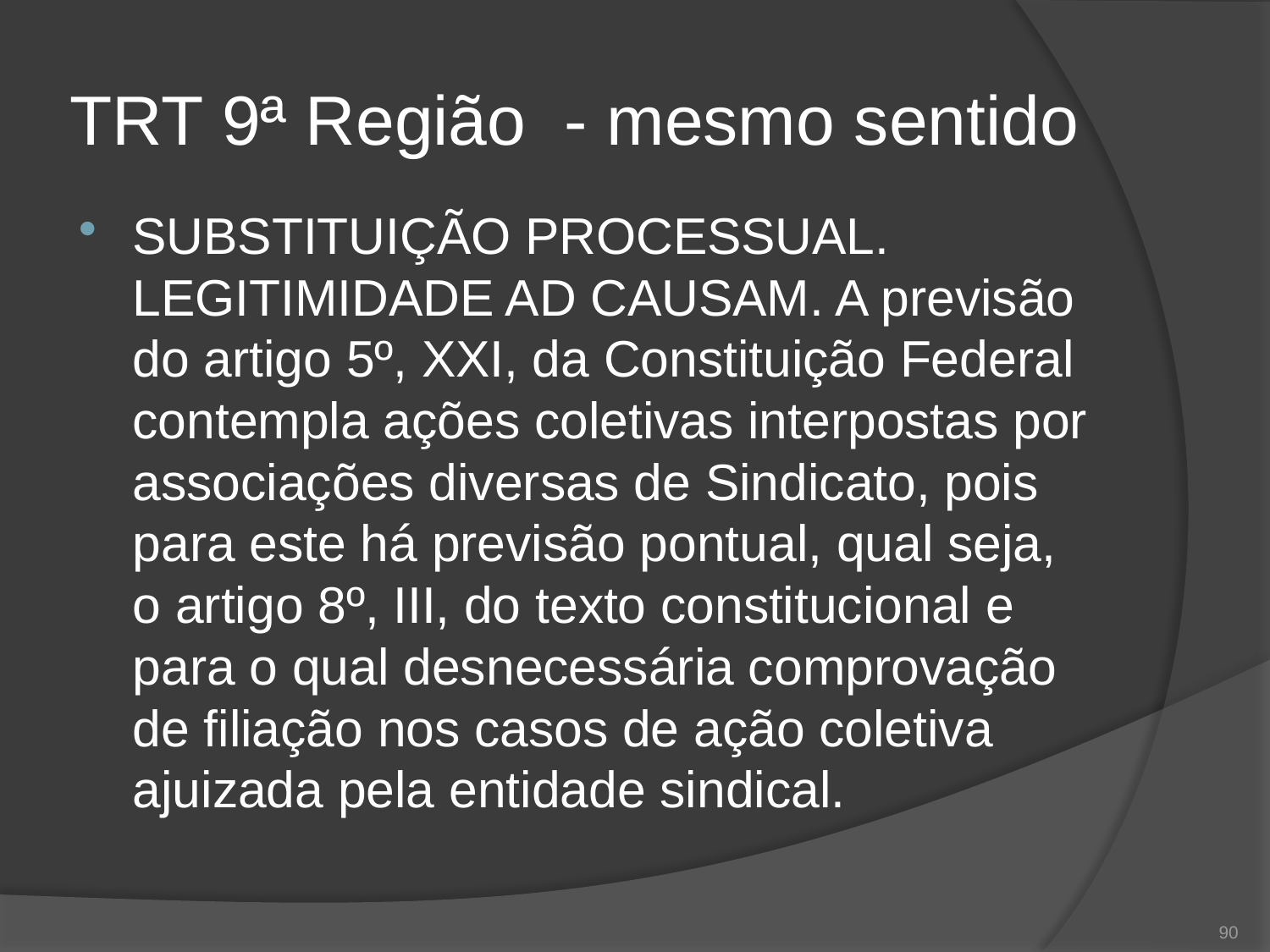

# TRT 9ª Região  - mesmo sentido
SUBSTITUIÇÃO PROCESSUAL. LEGITIMIDADE AD CAUSAM. A previsão do artigo 5º, XXI, da Constituição Federal contempla ações coletivas interpostas por associações diversas de Sindicato, pois para este há previsão pontual, qual seja, o artigo 8º, III, do texto constitucional e para o qual desnecessária comprovação de filiação nos casos de ação coletiva ajuizada pela entidade sindical.
90